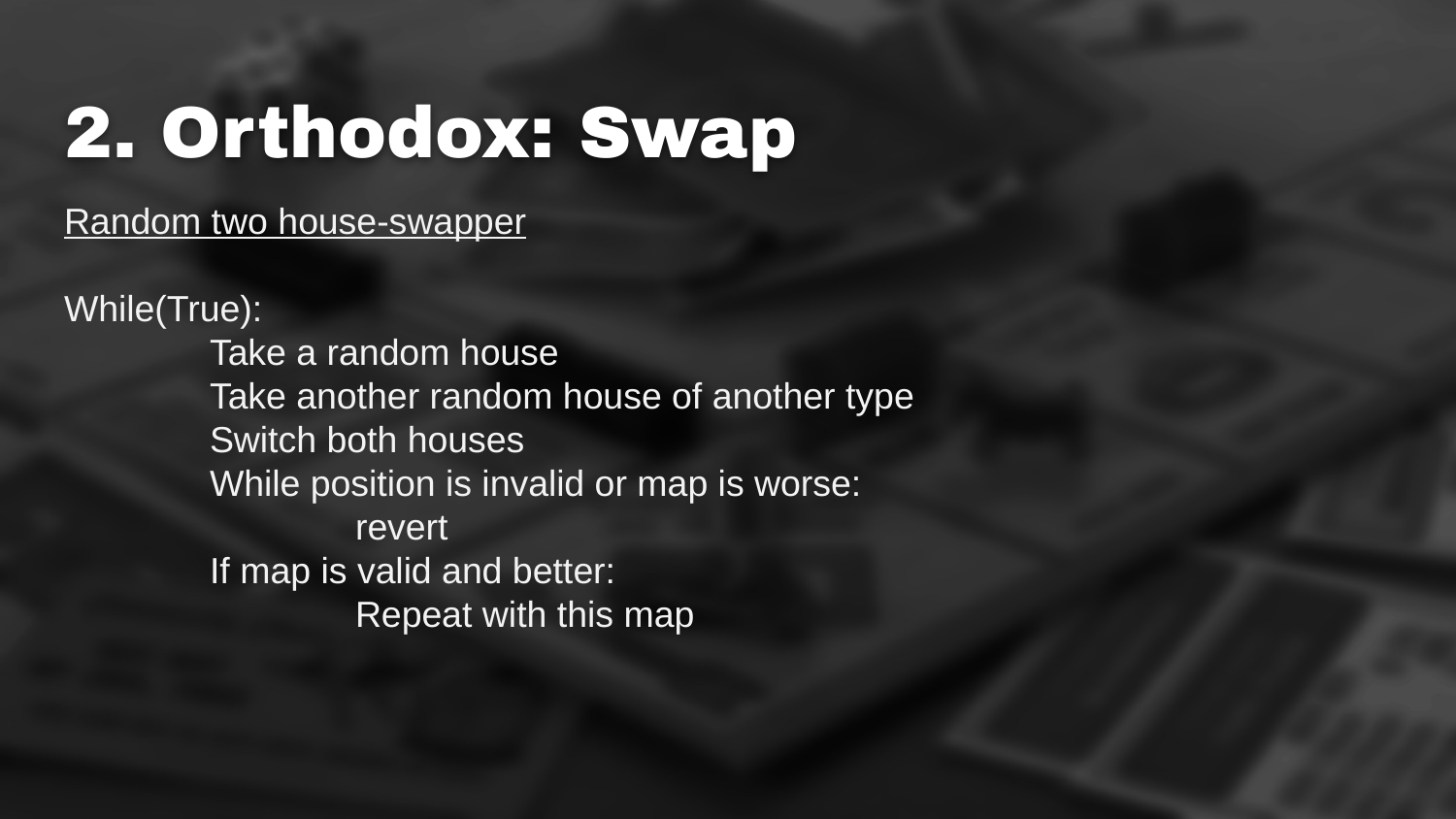

# 2. Orthodox: Swap

Random two house-swapper
While(True):
	Take a random house
	Take another random house of another type
	Switch both houses
	While position is invalid or map is worse:
		revert
	If map is valid and better:
		Repeat with this map